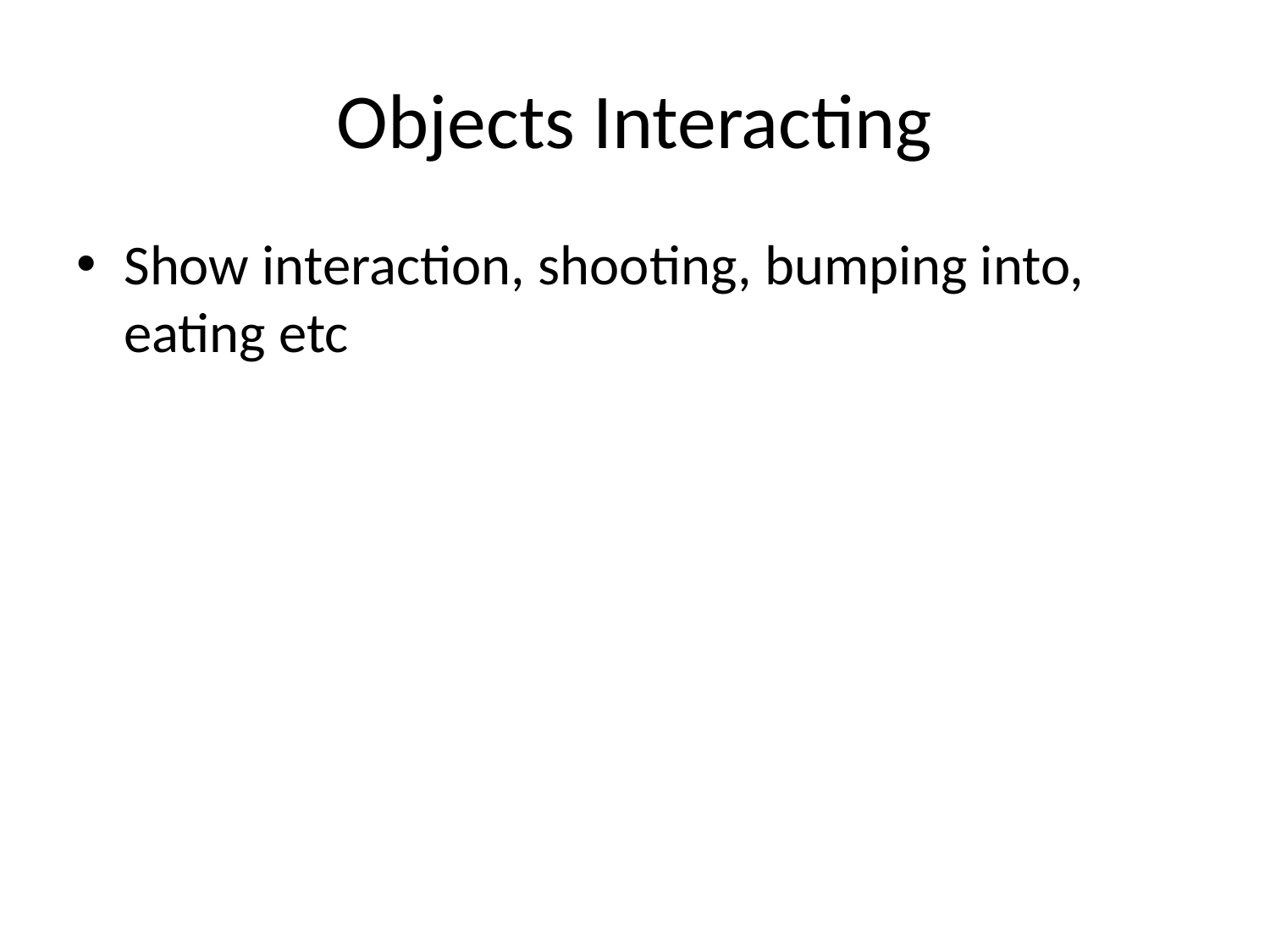

# Objects Interacting
Show interaction, shooting, bumping into, eating etc